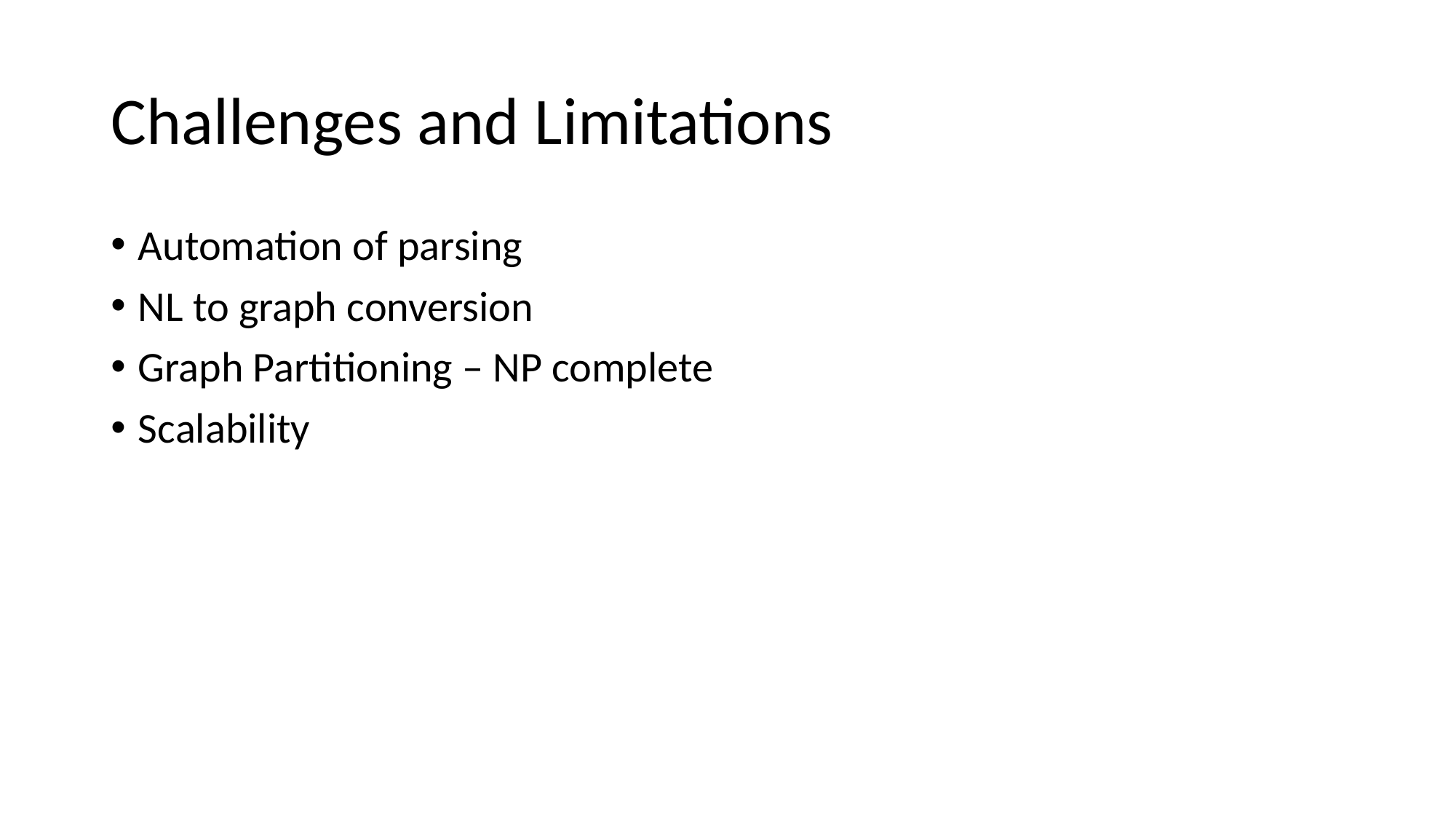

# Challenges and Limitations
Automation of parsing
NL to graph conversion
Graph Partitioning – NP complete
Scalability